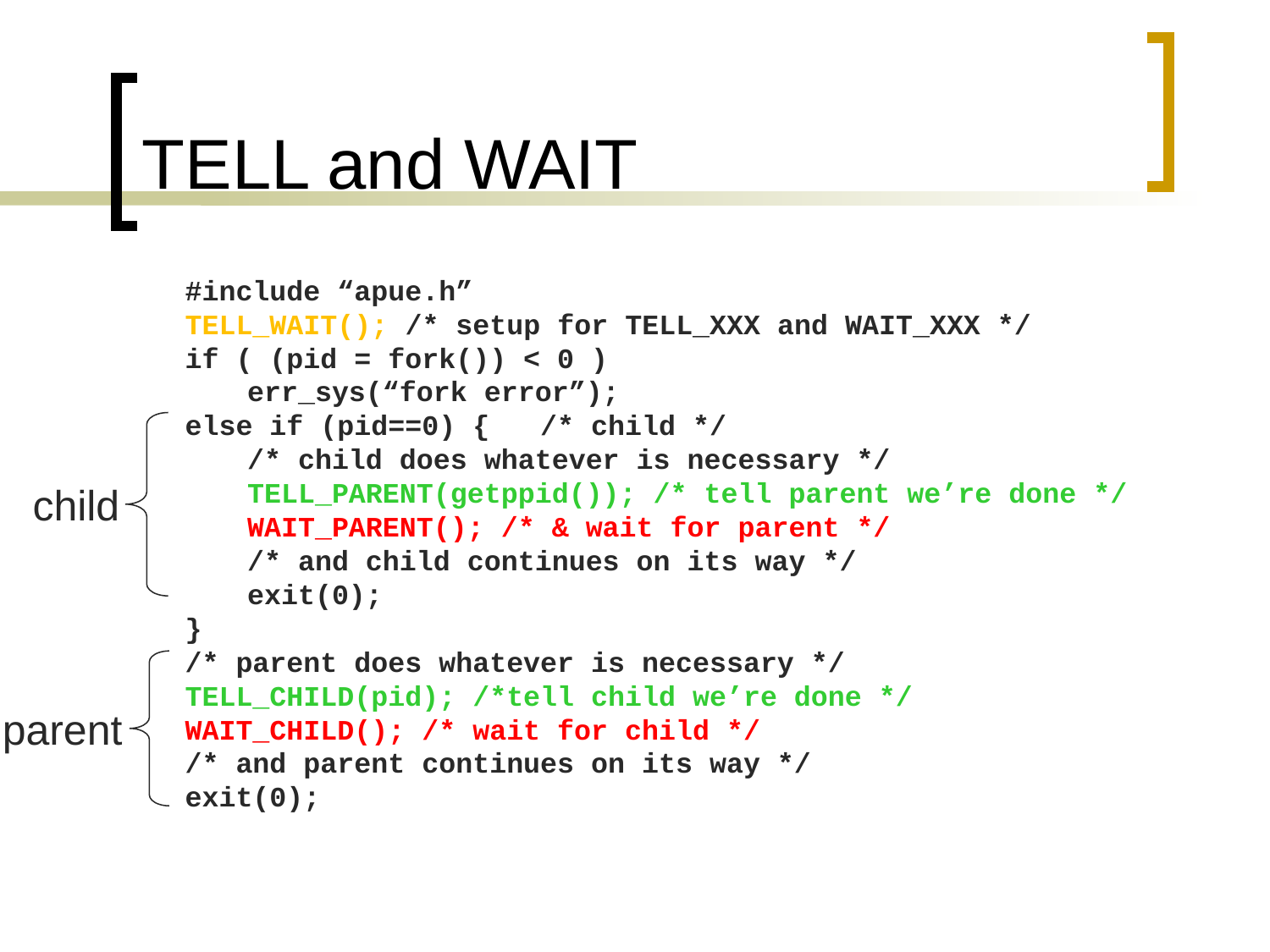

# TELL and WAIT
#include “apue.h”
TELL_WAIT(); /* setup for TELL_XXX and WAIT_XXX */
if ( (pid = fork()) < 0 )
	err_sys(“fork error”);
else if (pid==0) {   /* child */
	/* child does whatever is necessary */
	TELL_PARENT(getppid()); /* tell parent we’re done */
	WAIT_PARENT(); /* & wait for parent */
	/* and child continues on its way */
	exit(0);
}
/* parent does whatever is necessary */
TELL_CHILD(pid); /*tell child we’re done */
WAIT_CHILD(); /* wait for child */
/* and parent continues on its way */
exit(0);

child

parent